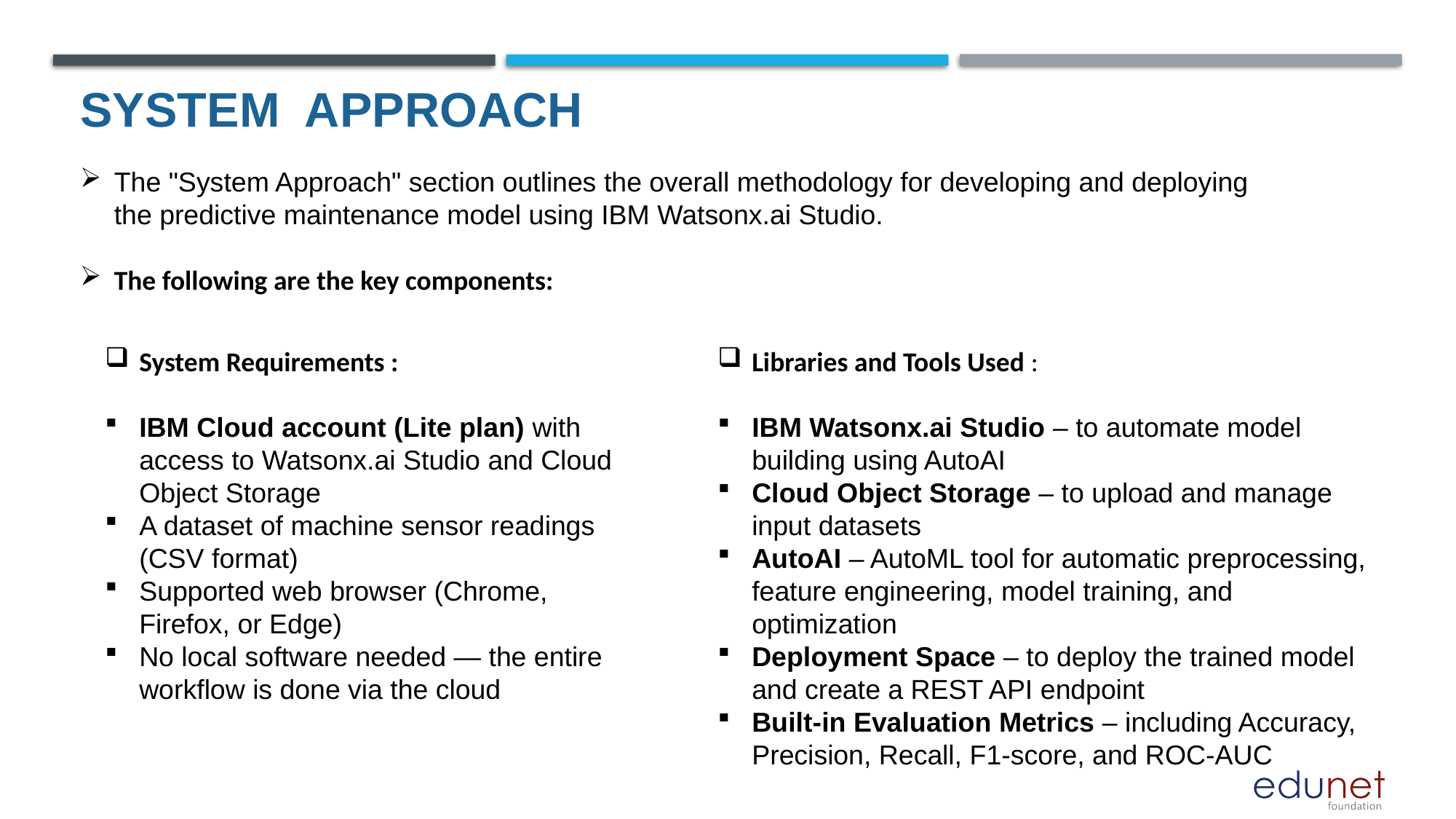

# System  Approach
The "System Approach" section outlines the overall methodology for developing and deploying the predictive maintenance model using IBM Watsonx.ai Studio.

The following are the key components:
System Requirements :

IBM Cloud account (Lite plan) with access to Watsonx.ai Studio and Cloud Object Storage
A dataset of machine sensor readings (CSV format)
Supported web browser (Chrome, Firefox, or Edge)
No local software needed — the entire workflow is done via the cloud

Libraries and Tools Used :

IBM Watsonx.ai Studio – to automate model building using AutoAI
Cloud Object Storage – to upload and manage input datasets
AutoAI – AutoML tool for automatic preprocessing, feature engineering, model training, and optimization
Deployment Space – to deploy the trained model and create a REST API endpoint
Built-in Evaluation Metrics – including Accuracy, Precision, Recall, F1-score, and ROC-AUC